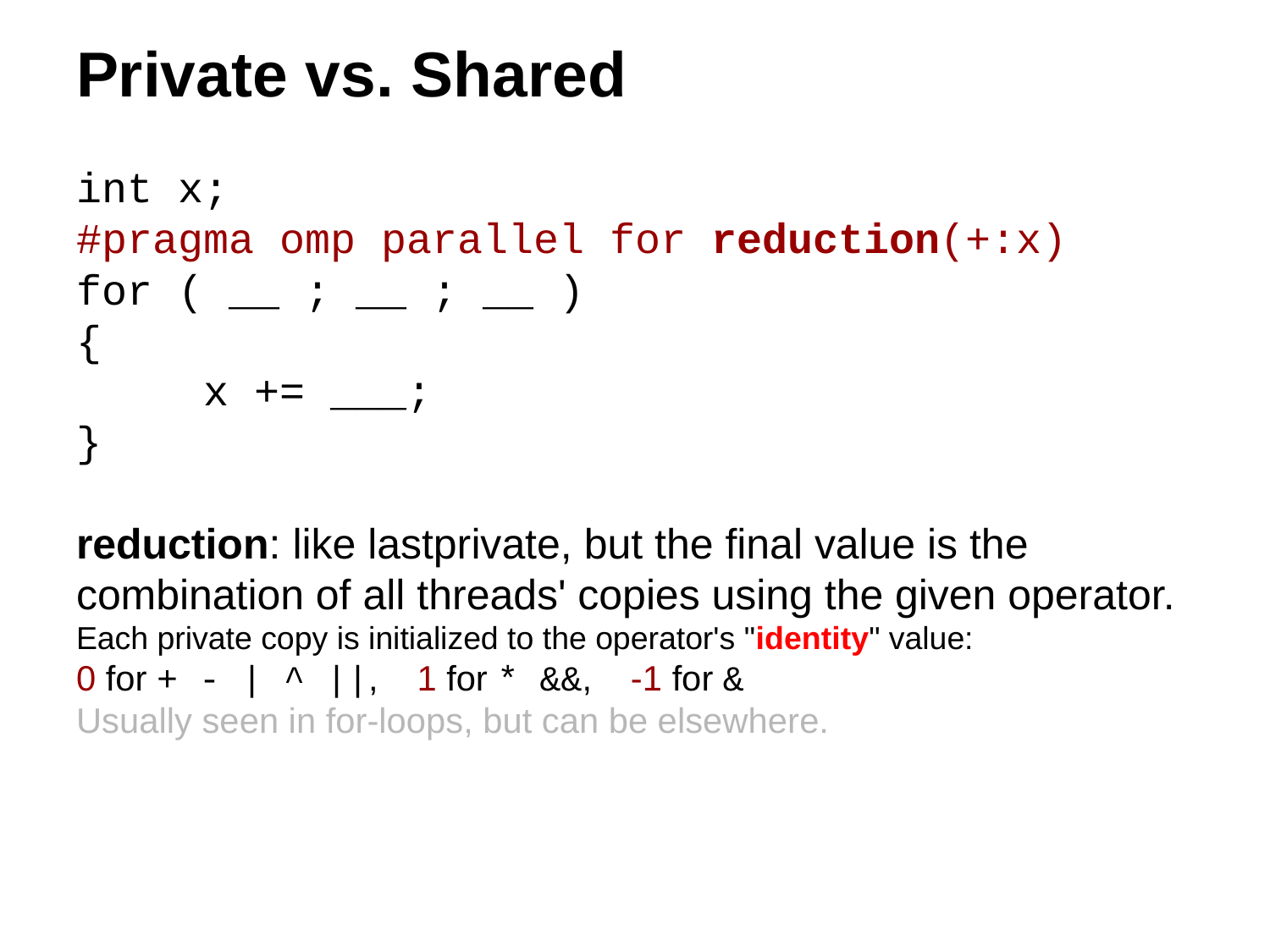

# Private vs. Shared
int x;
#pragma omp parallel for reduction(+:x)
for ( __ ; __ ; __ )
{
	x += ___;
}

reduction: like lastprivate, but the final value is the combination of all threads' copies using the given operator.
Each private copy is initialized to the operator's "identity" value:
0 for + - | ^ ||,    1 for * &&,    -1 for &
Usually seen in for-loops, but can be elsewhere.